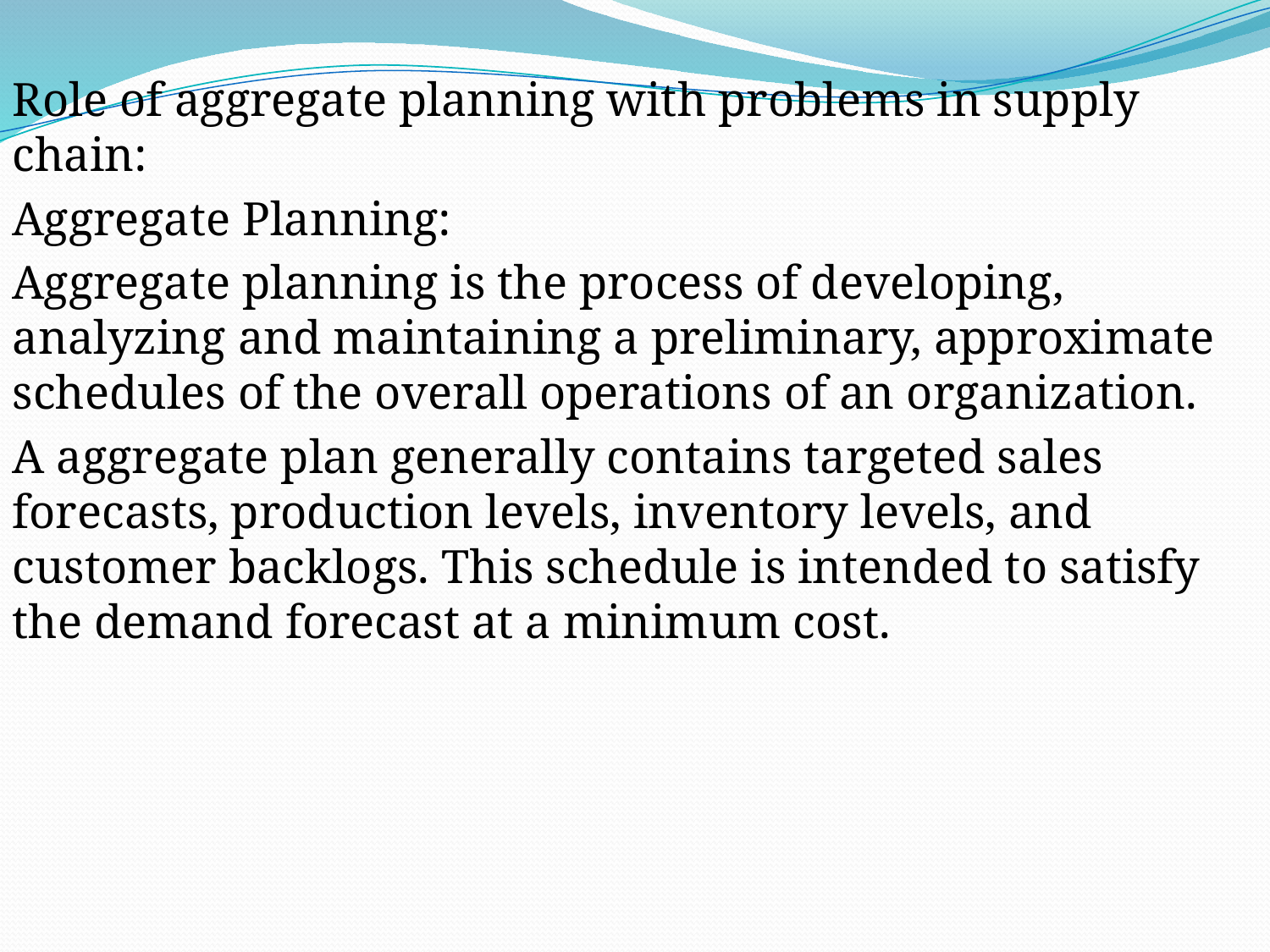

Role of aggregate planning with problems in supply chain:
Aggregate Planning:
Aggregate planning is the process of developing, analyzing and maintaining a preliminary, approximate schedules of the overall operations of an organization.
A aggregate plan generally contains targeted sales forecasts, production levels, inventory levels, and customer backlogs. This schedule is intended to satisfy the demand forecast at a minimum cost.